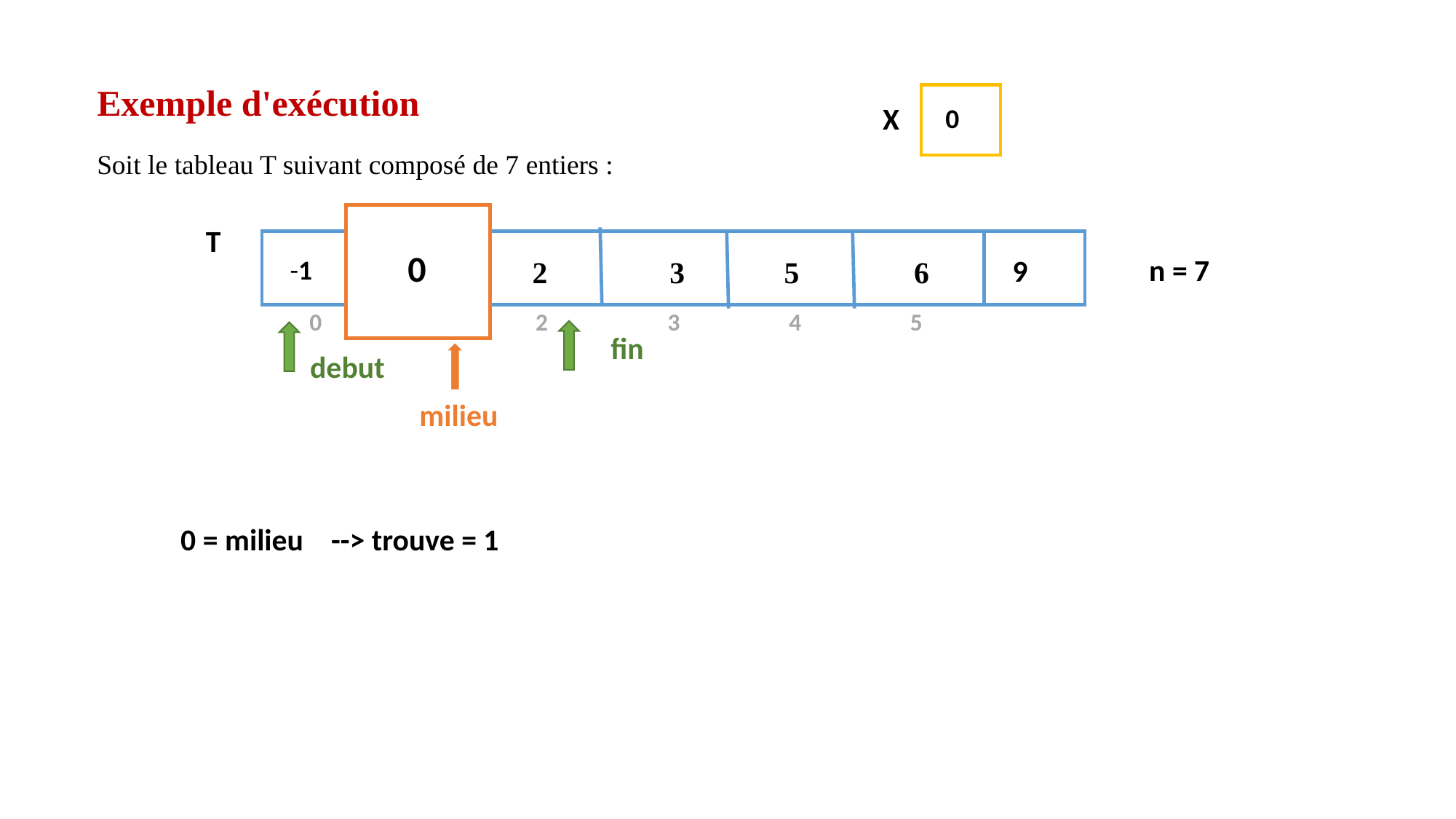

Exemple d'exécution

 X
0
Soit le tableau T suivant composé de 7 entiers :

T

0
n = 7
9
-1
0             2                3             5               6
             0                  1                   2                      3                    4                    5

fin

debut
milieu
0 = milieu    --> trouve = 1
119